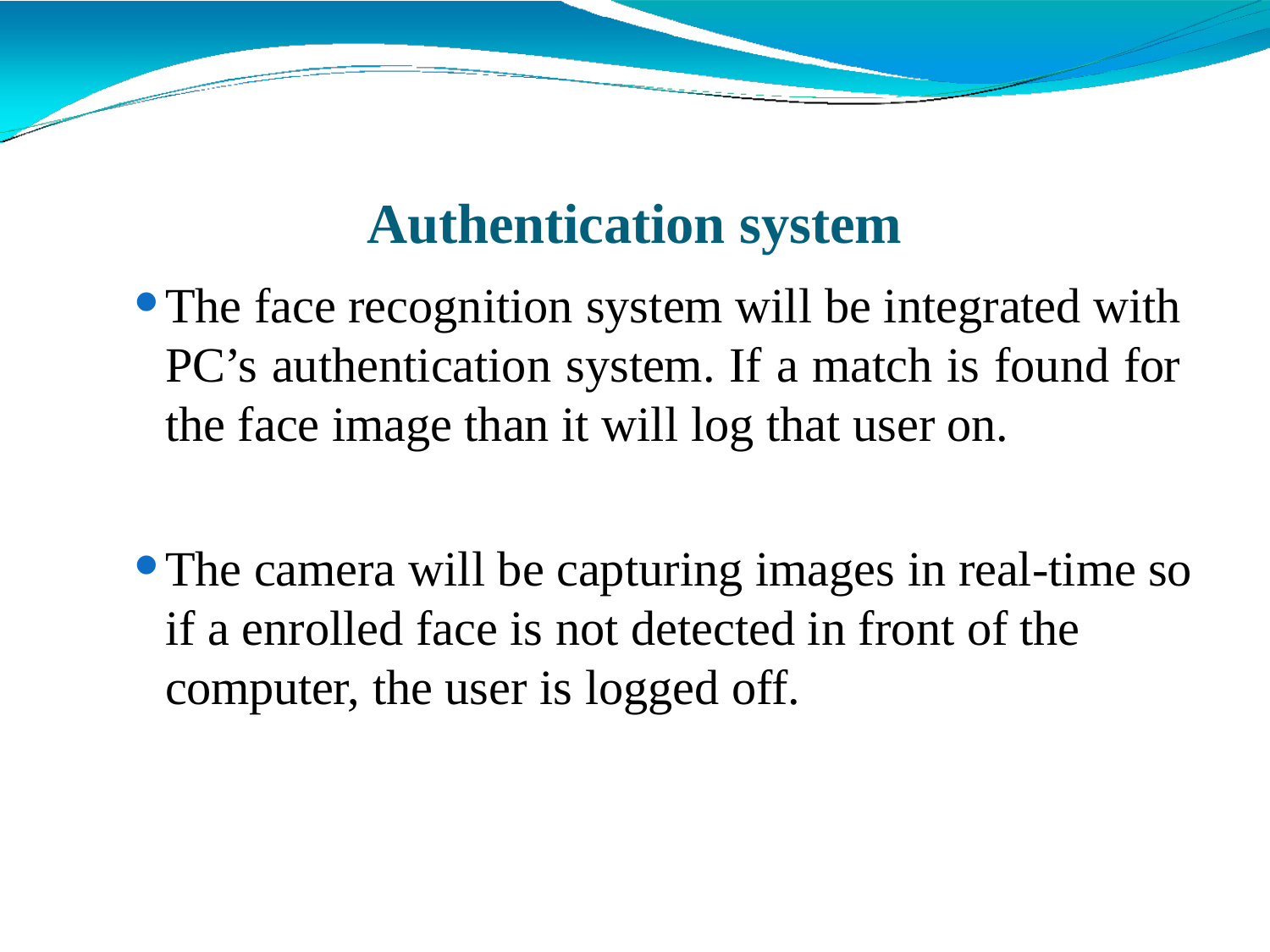

# Authentication system
The face recognition system will be integrated with PC’s authentication system. If a match is found for the face image than it will log that user on.

The camera will be capturing images in real-time so if a enrolled face is not detected in front of the computer, the user is logged off.